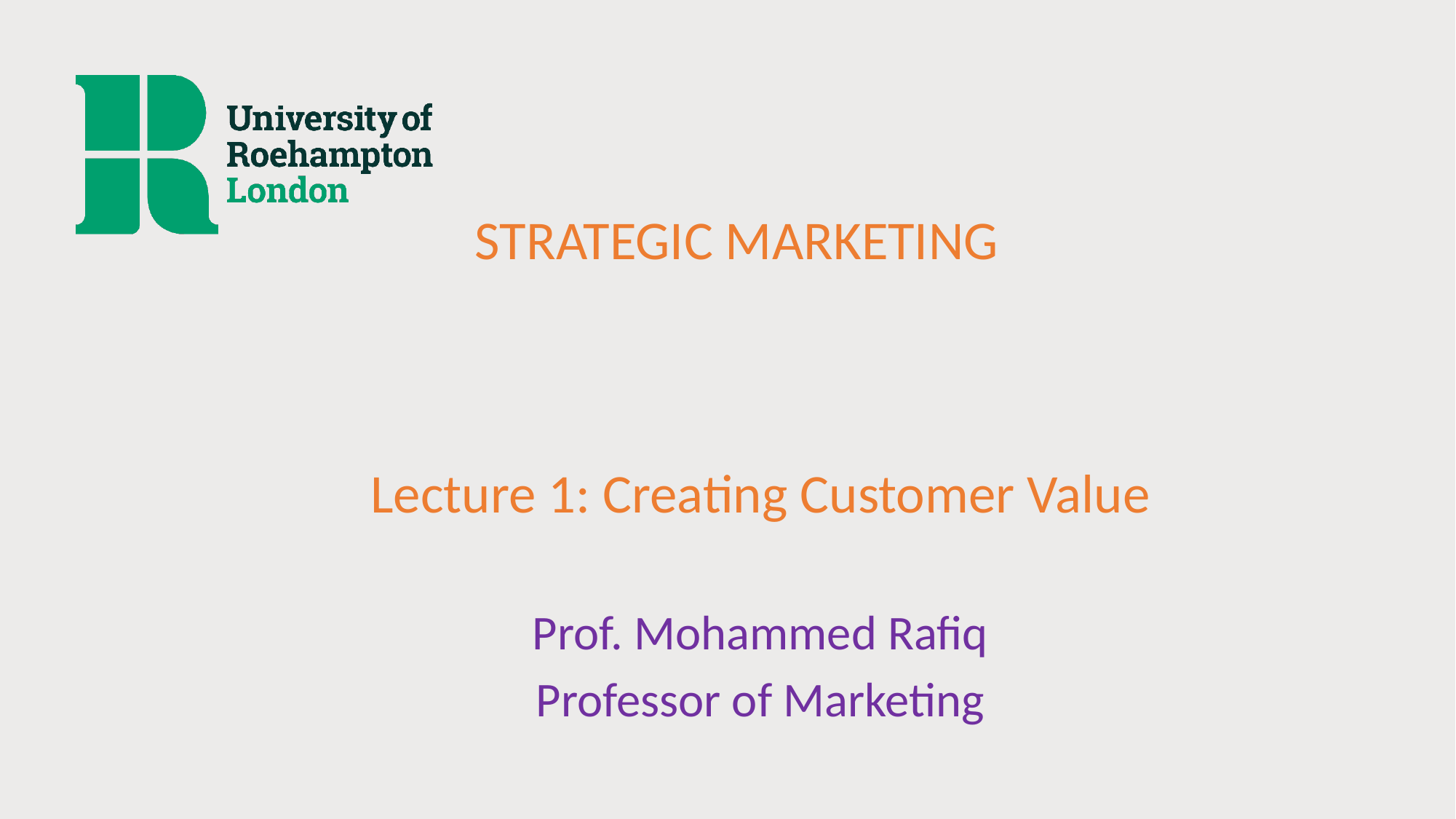

# STRATEGIC MARKETING
Lecture 1: Creating Customer Value

Prof. Mohammed Rafiq
Professor of Marketing